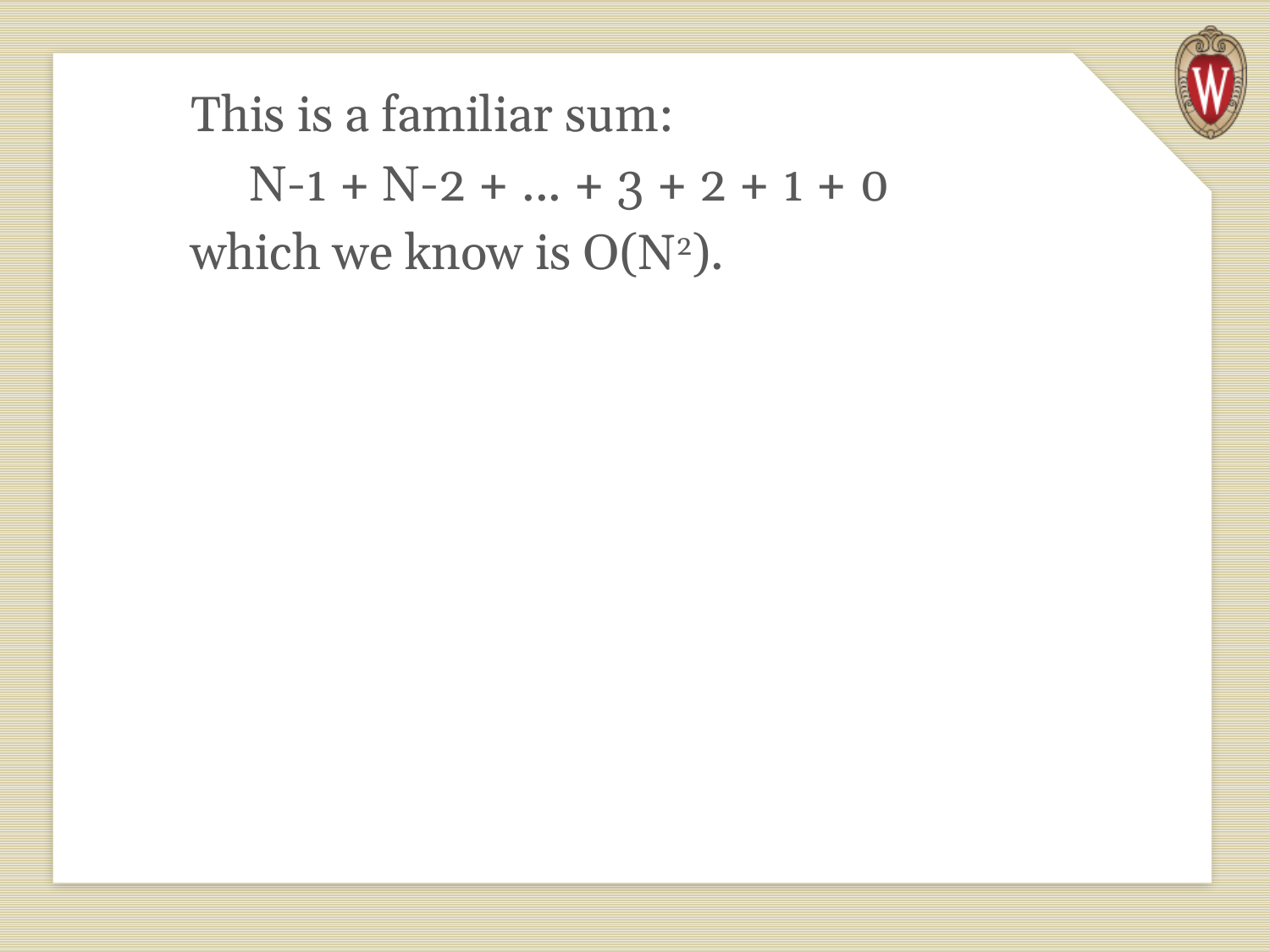

This is a familiar sum:
     N-1 + N-2 + ... + 3 + 2 + 1 + 0
which we know is O(N2).